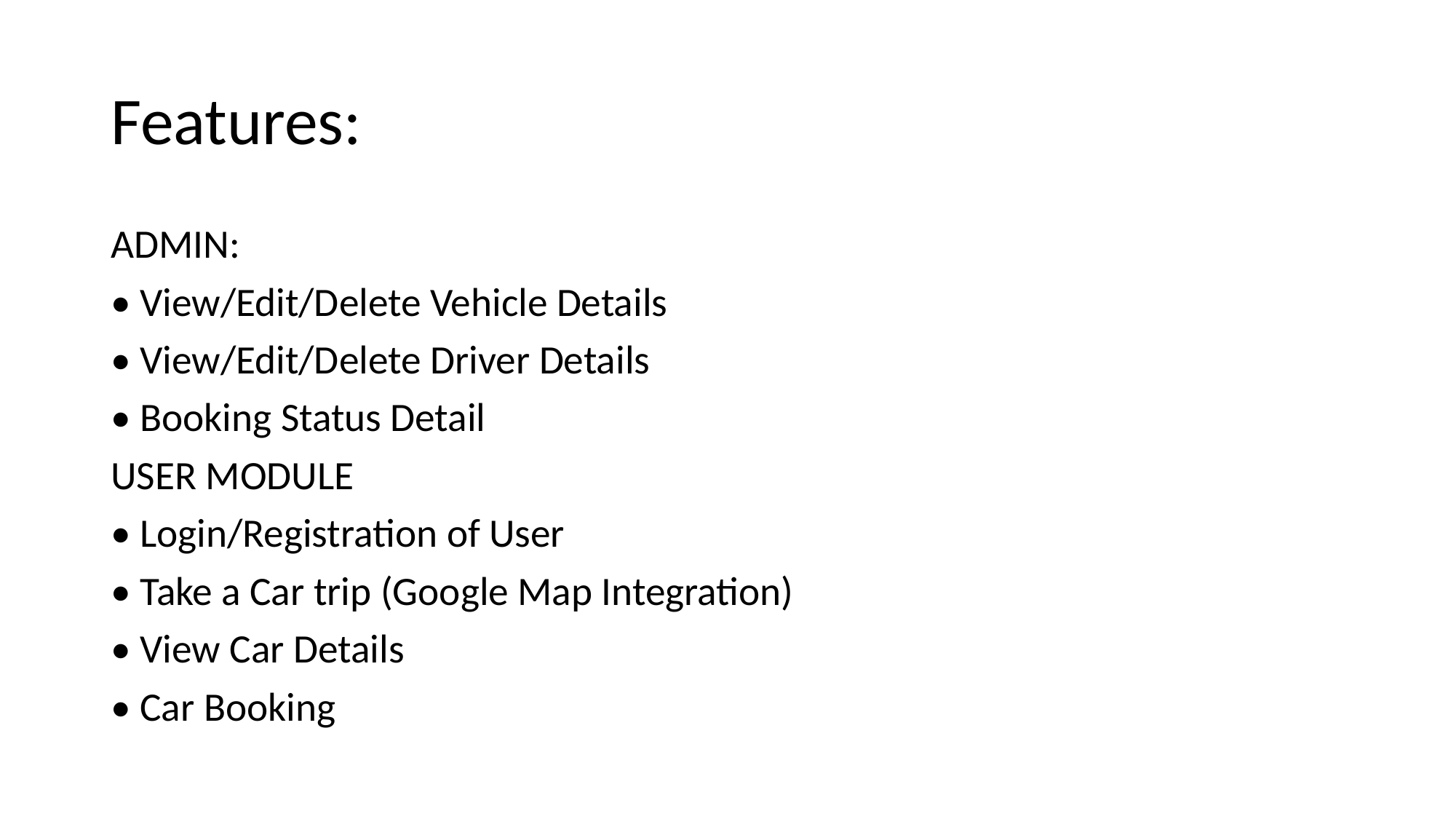

# Features:
ADMIN:
• View/Edit/Delete Vehicle Details
• View/Edit/Delete Driver Details
• Booking Status Detail
USER MODULE
• Login/Registration of User
• Take a Car trip (Google Map Integration)
• View Car Details
• Car Booking